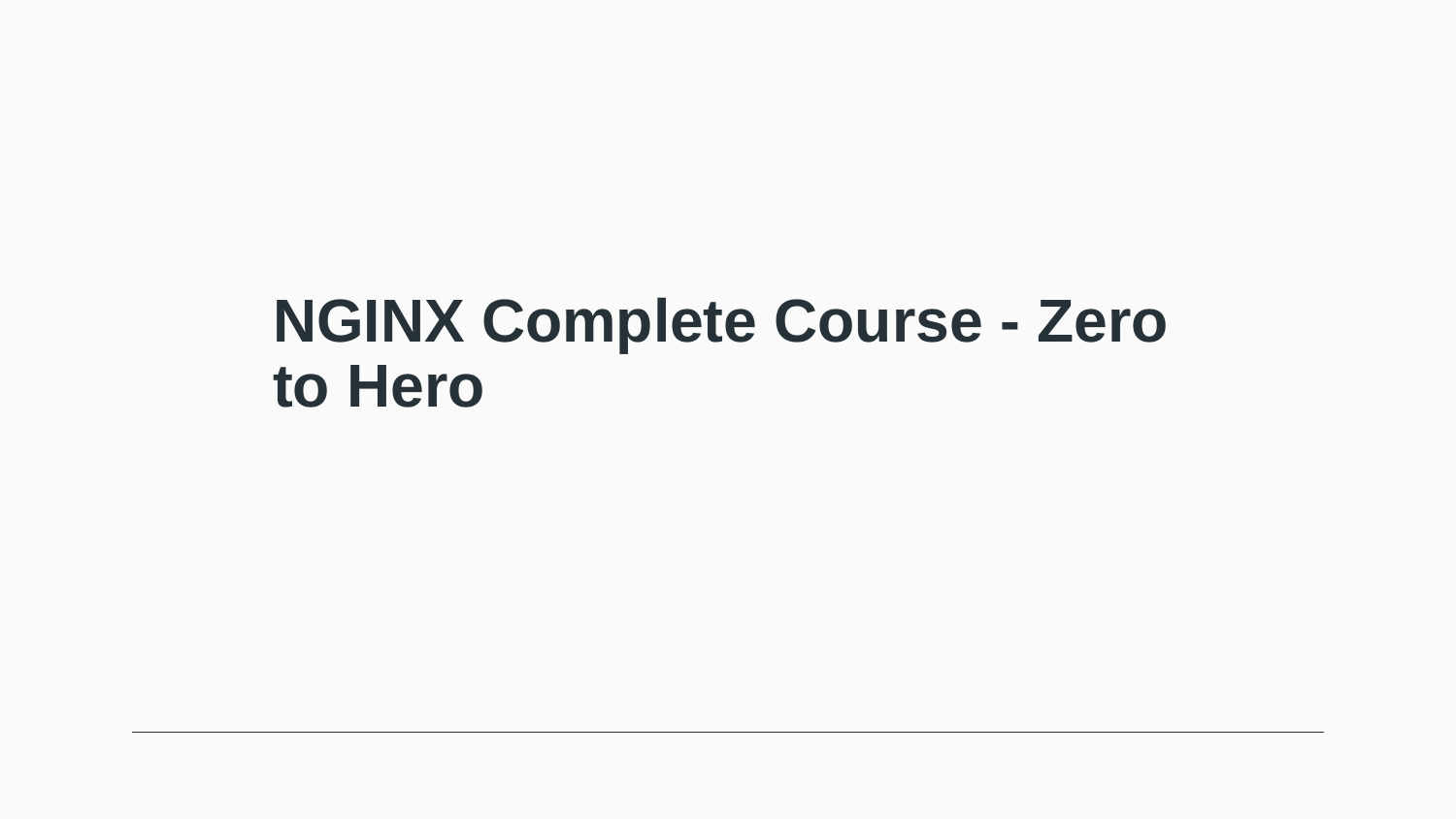

# NGINX Complete Course - Zero to Hero